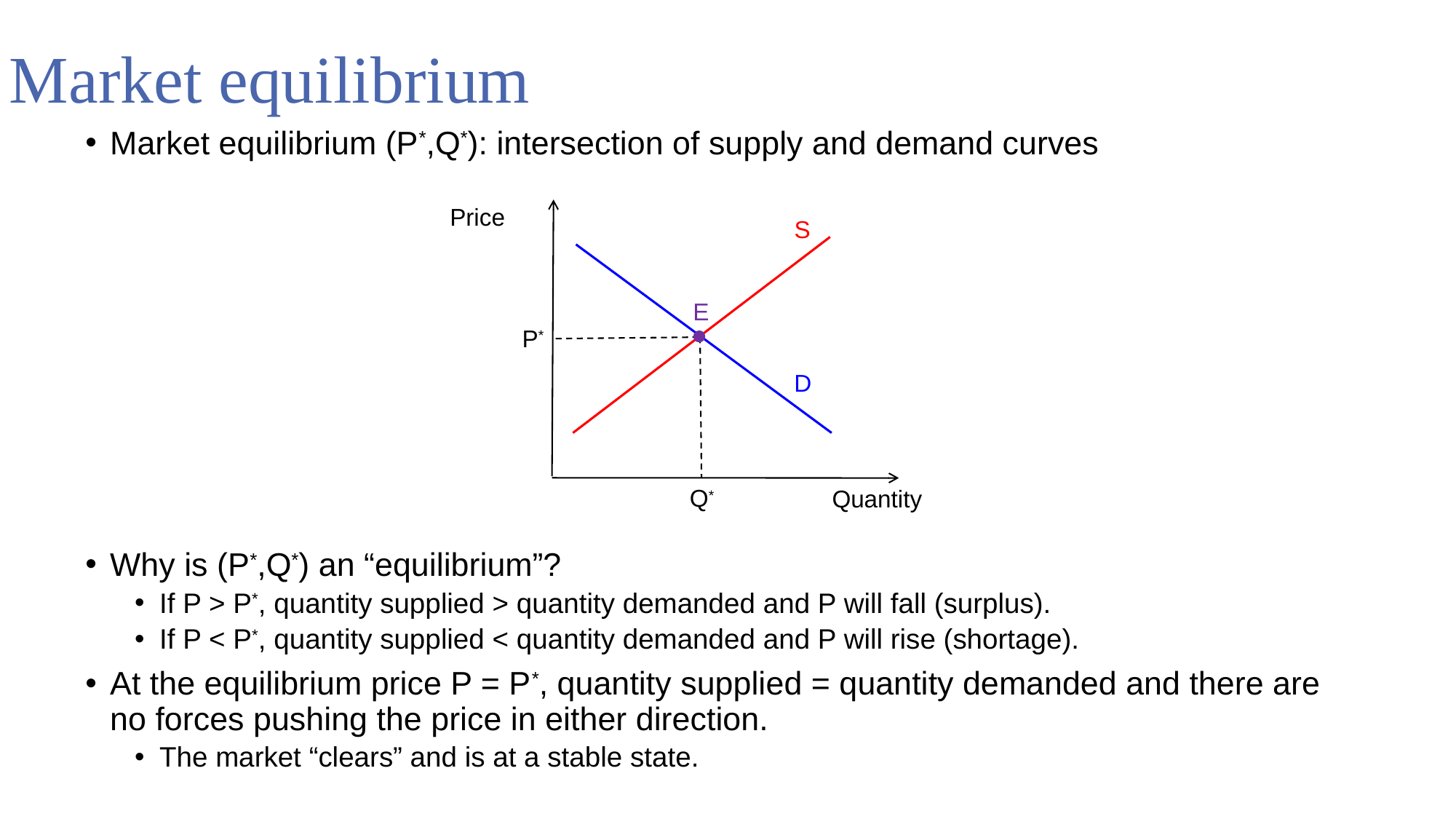

# Market equilibrium
Market equilibrium (P*,Q*): intersection of supply and demand curves

Why is (P*,Q*) an “equilibrium”?
If P > P*, quantity supplied > quantity demanded and P will fall (surplus).
If P < P*, quantity supplied < quantity demanded and P will rise (shortage).
At the equilibrium price P = P*, quantity supplied = quantity demanded and there are no forces pushing the price in either direction.
The market “clears” and is at a stable state.
Price
S
E
P*

D
Q*
Quantity